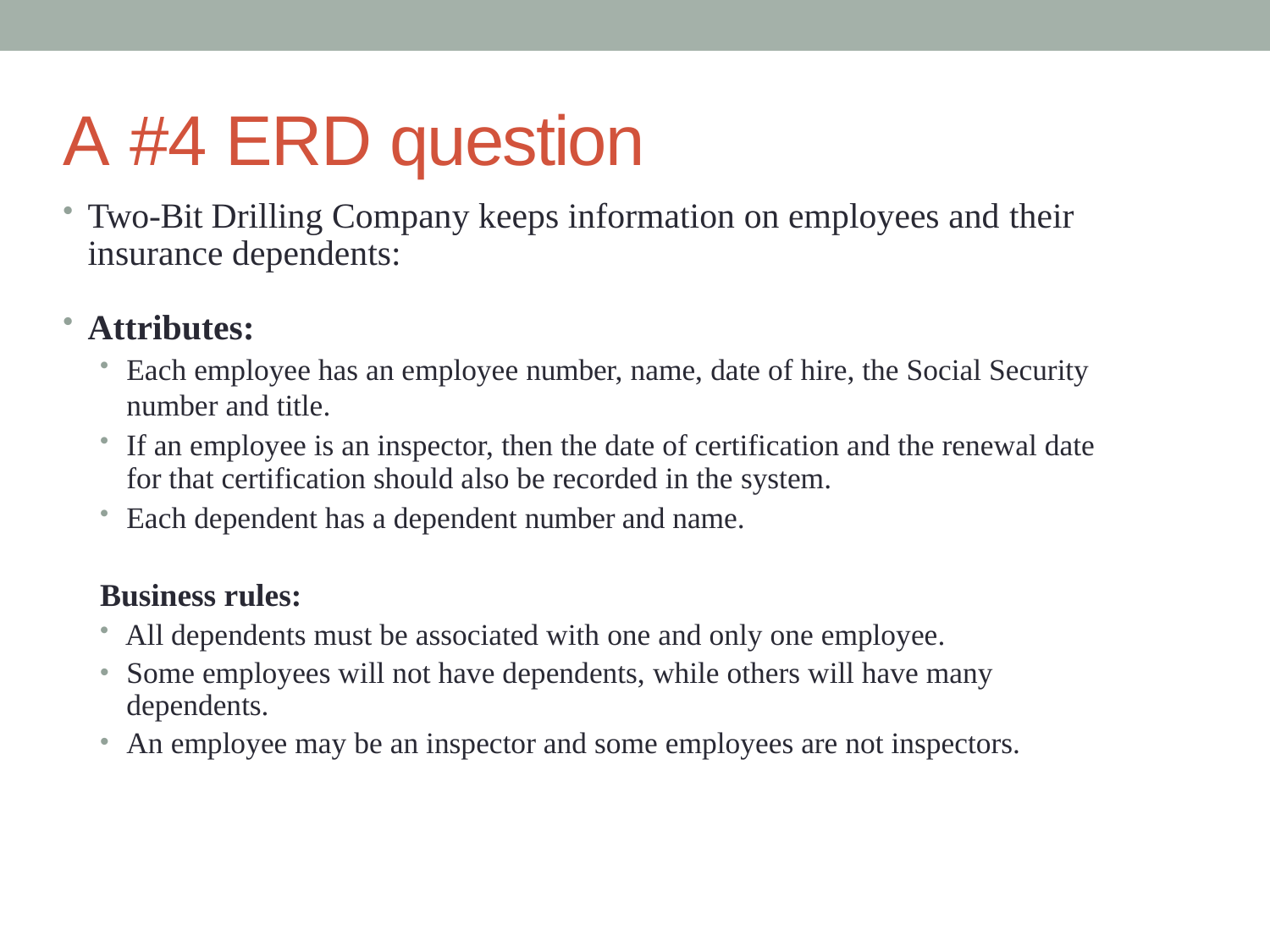

# A #4 ERD question
Two-Bit Drilling Company keeps information on employees and their  insurance dependents:

Attributes:
Each employee has an employee number, name, date of hire, the Social Security number and title.
If an employee is an inspector, then the date of certification and the renewal date for that certification should also be recorded in the system.
Each dependent has a dependent number and name.

Business rules:
All dependents must be associated with one and only one employee.
Some employees will not have dependents, while others will have many  dependents.
An employee may be an inspector and some employees are not inspectors.